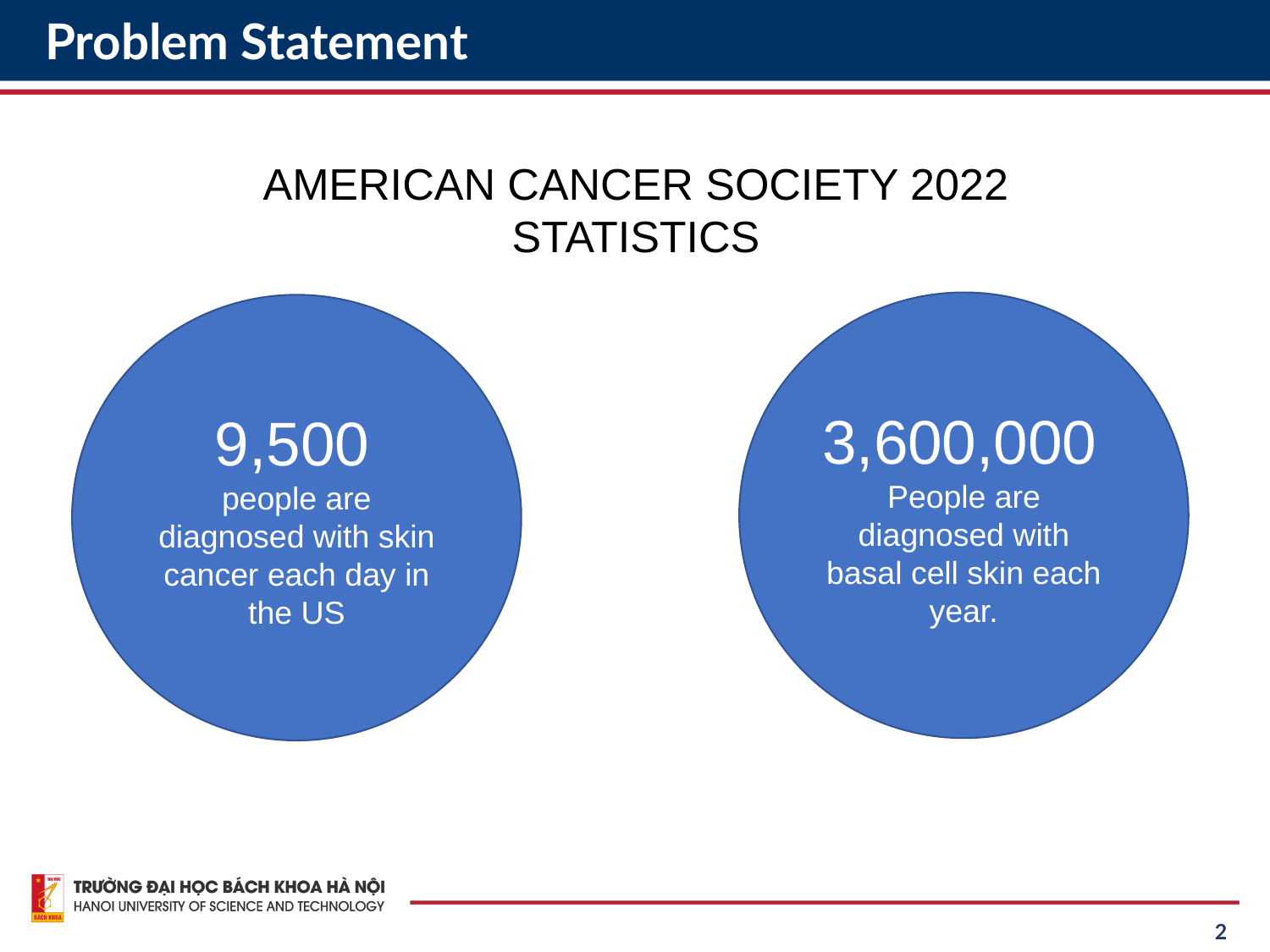

# Problem Statement
AMERICAN CANCER SOCIETY 2022 STATISTICS
3,600,000
People are diagnosed with basal cell skin each year.
9,500
people are diagnosed with skin cancer each day in the US
2